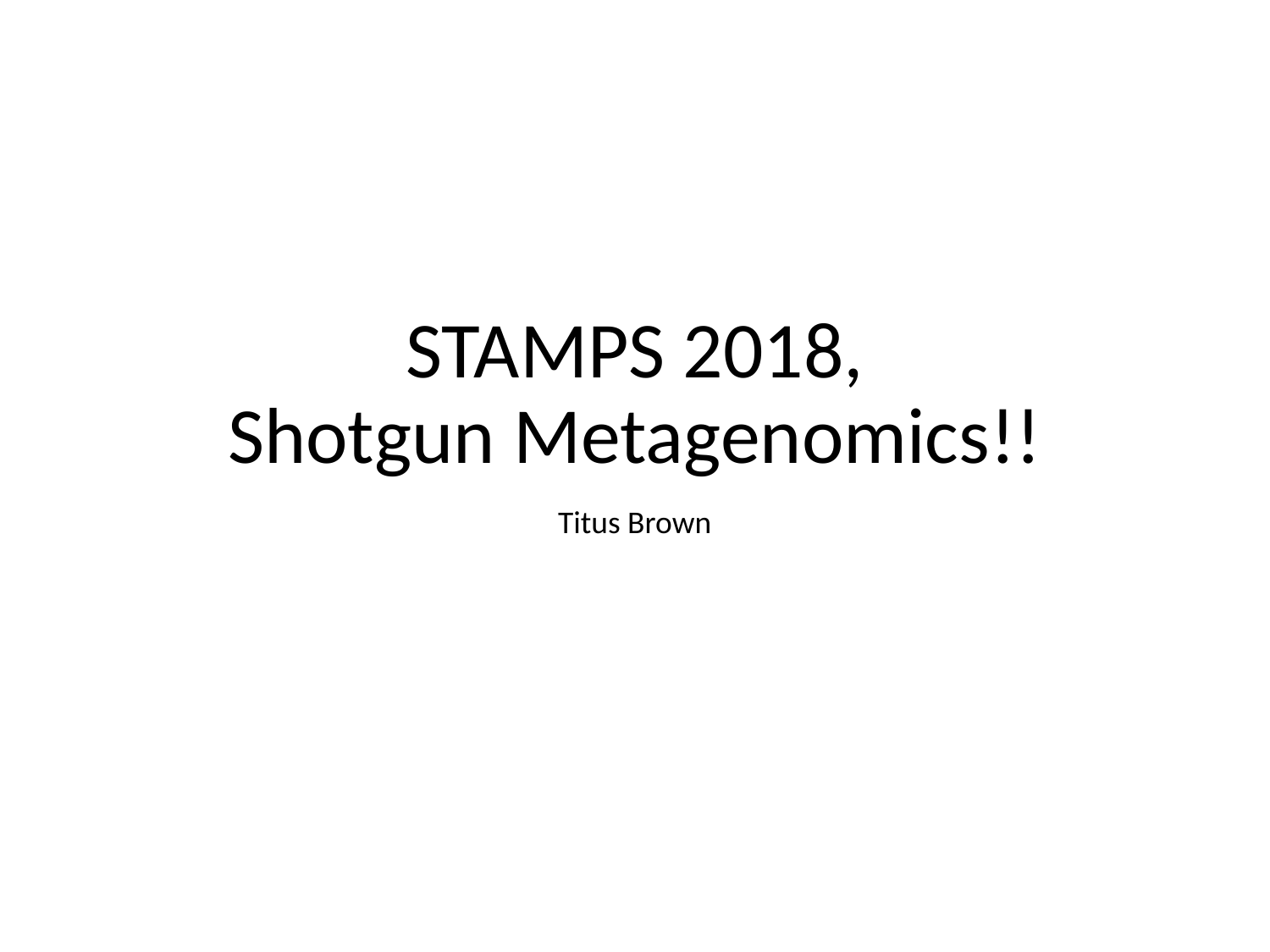

# STAMPS 2018, Shotgun Metagenomics!!
Titus Brown